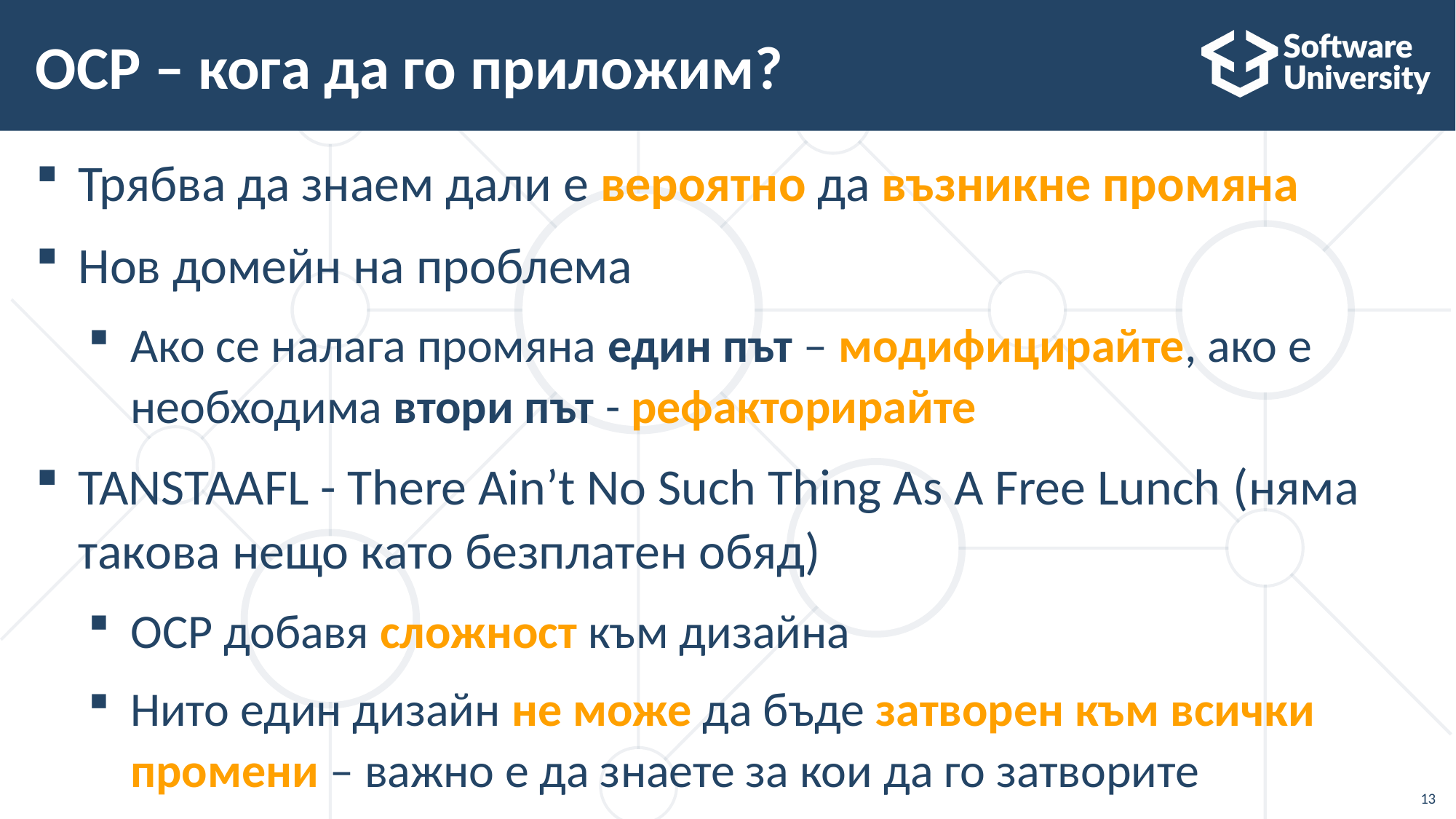

# OCP – кога да го приложим?
Трябва да знаем дали е вероятно да възникне промяна
Нов домейн на проблема
Ако се налага промяна един път – модифицирайте, ако е необходима втори път - рефакторирайте
TANSTAAFL - There Ain’t No Such Thing As A Free Lunch (няма такова нещо като безплатен обяд)
OCP добавя сложност към дизайна
Нито един дизайн не може да бъде затворен към всички промени – важно е да знаете за кои да го затворите
13